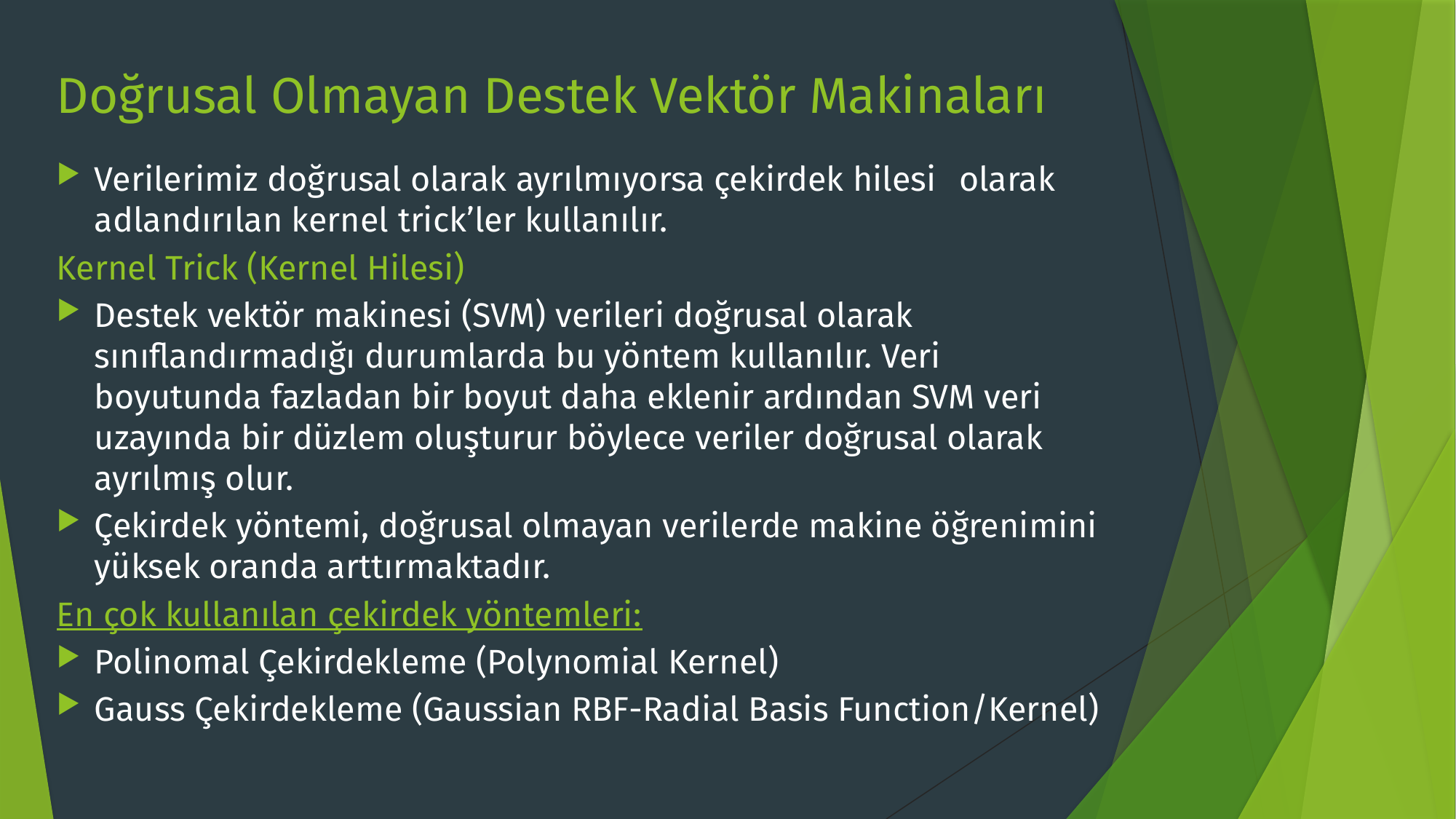

# Doğrusal Olmayan Destek Vektör Makinaları
Verilerimiz doğrusal olarak ayrılmıyorsa çekirdek hilesi	olarak adlandırılan kernel trick’ler kullanılır.
Kernel Trick (Kernel Hilesi)
Destek vektör makinesi (SVM) verileri doğrusal olarak sınıflandırmadığı durumlarda bu yöntem kullanılır. Veri boyutunda fazladan bir boyut daha eklenir ardından SVM veri uzayında bir düzlem oluşturur böylece veriler doğrusal olarak ayrılmış olur.
Çekirdek yöntemi, doğrusal olmayan verilerde makine öğrenimini yüksek oranda arttırmaktadır.
En çok kullanılan çekirdek yöntemleri:
Polinomal Çekirdekleme (Polynomial Kernel)
Gauss Çekirdekleme (Gaussian RBF-Radial Basis Function/Kernel)